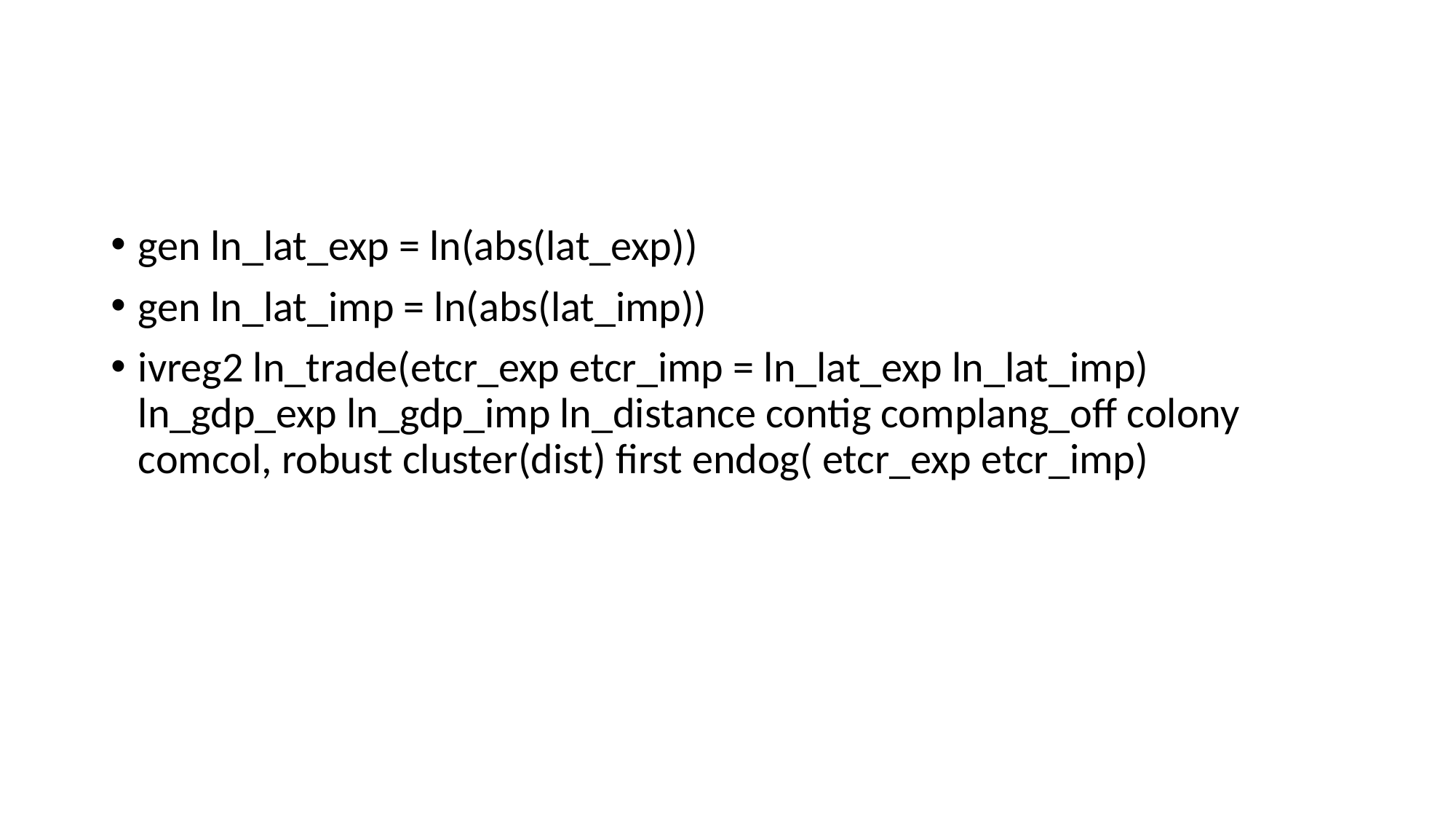

#
gen ln_lat_exp = ln(abs(lat_exp))
gen ln_lat_imp = ln(abs(lat_imp))
ivreg2 ln_trade(etcr_exp etcr_imp = ln_lat_exp ln_lat_imp) ln_gdp_exp ln_gdp_imp ln_distance contig complang_off colony comcol, robust cluster(dist) first endog( etcr_exp etcr_imp)